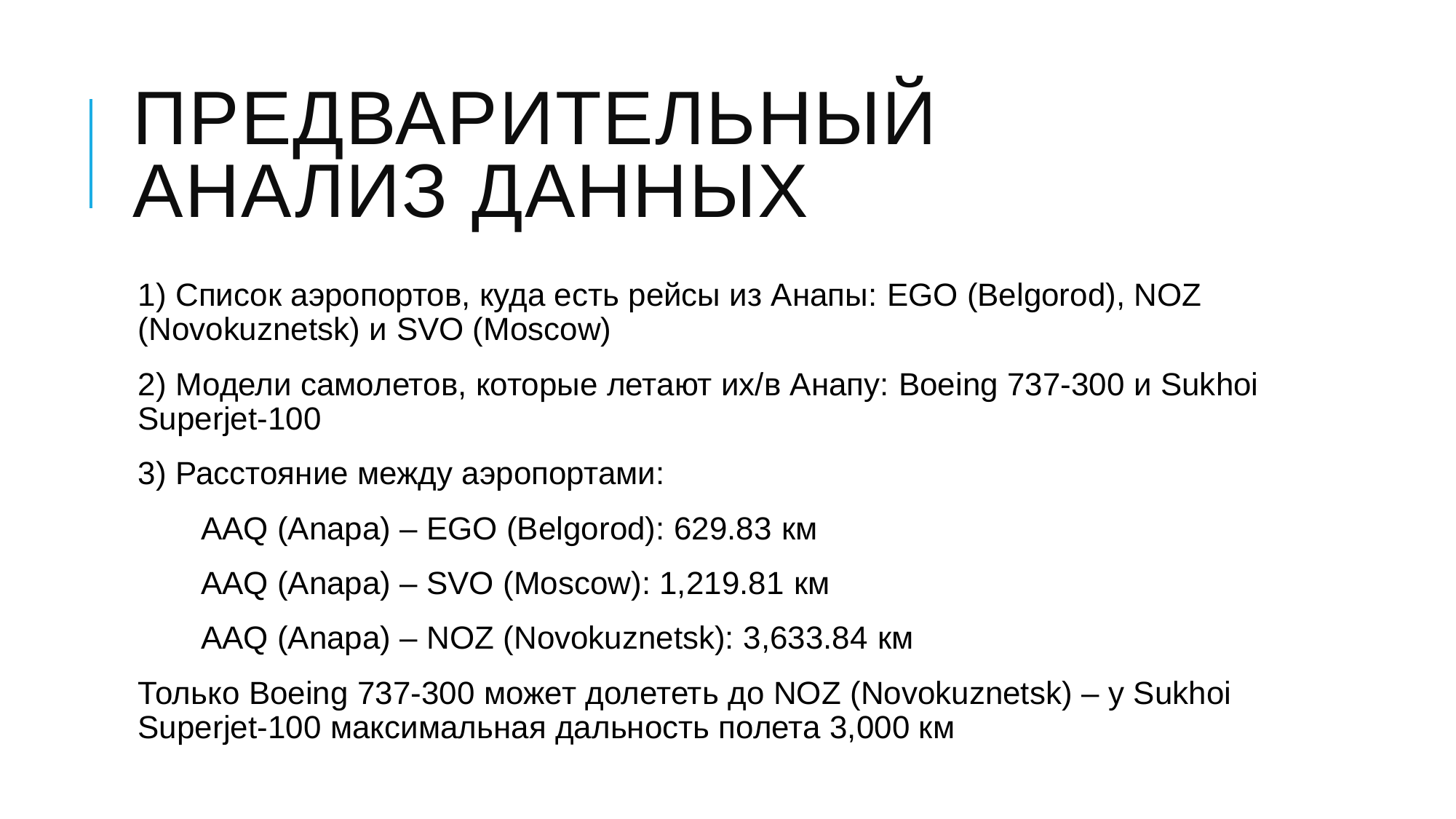

# Предварительный анализ данных
1) Список аэропортов, куда есть рейсы из Анапы: EGO (Belgorod), NOZ (Novokuznetsk) и SVO (Moscow)
2) Модели самолетов, которые летают их/в Анапу: Boeing 737-300 и Sukhoi Superjet-100
3) Расстояние между аэропортами:
AAQ (Anapa) – EGO (Belgorod): 629.83 км
AAQ (Anapa) – SVO (Moscow): 1,219.81 км
AAQ (Anapa) – NOZ (Novokuznetsk): 3,633.84 км
Только Boeing 737-300 может долететь до NOZ (Novokuznetsk) – у Sukhoi Superjet-100 максимальная дальность полета 3,000 км